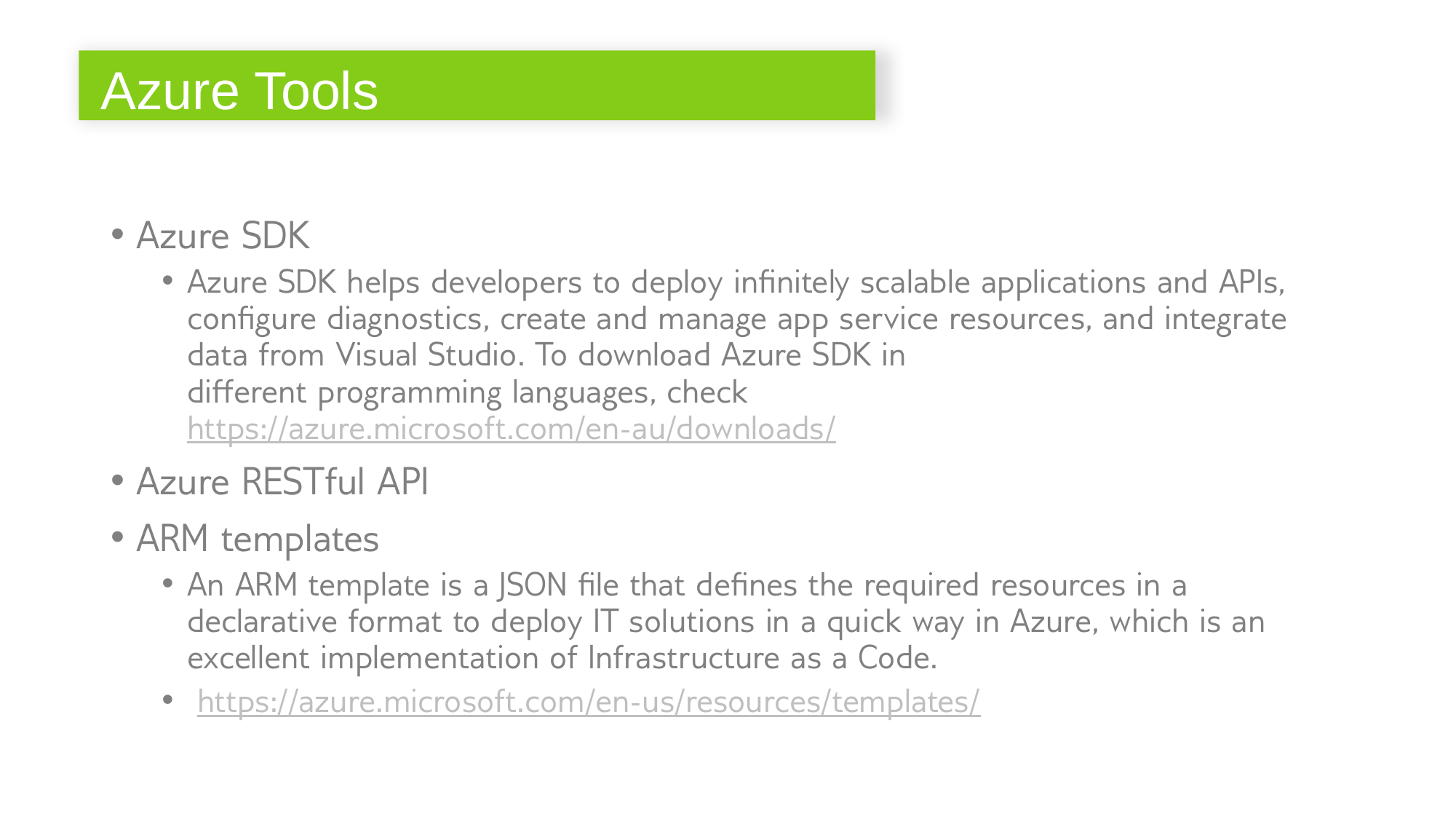

# Azure Tools
Azure SDK
Azure SDK helps developers to deploy infinitely scalable applications and APIs, configure diagnostics, create and manage app service resources, and integrate data from Visual Studio. To download Azure SDK in different programming languages, check https://azure.microsoft.com/en-au/downloads/
Azure RESTful API
ARM templates
An ARM template is a JSON file that defines the required resources in a declarative format to deploy IT solutions in a quick way in Azure, which is an excellent implementation of Infrastructure as a Code.
 https://azure.microsoft.com/en-us/resources/templates/